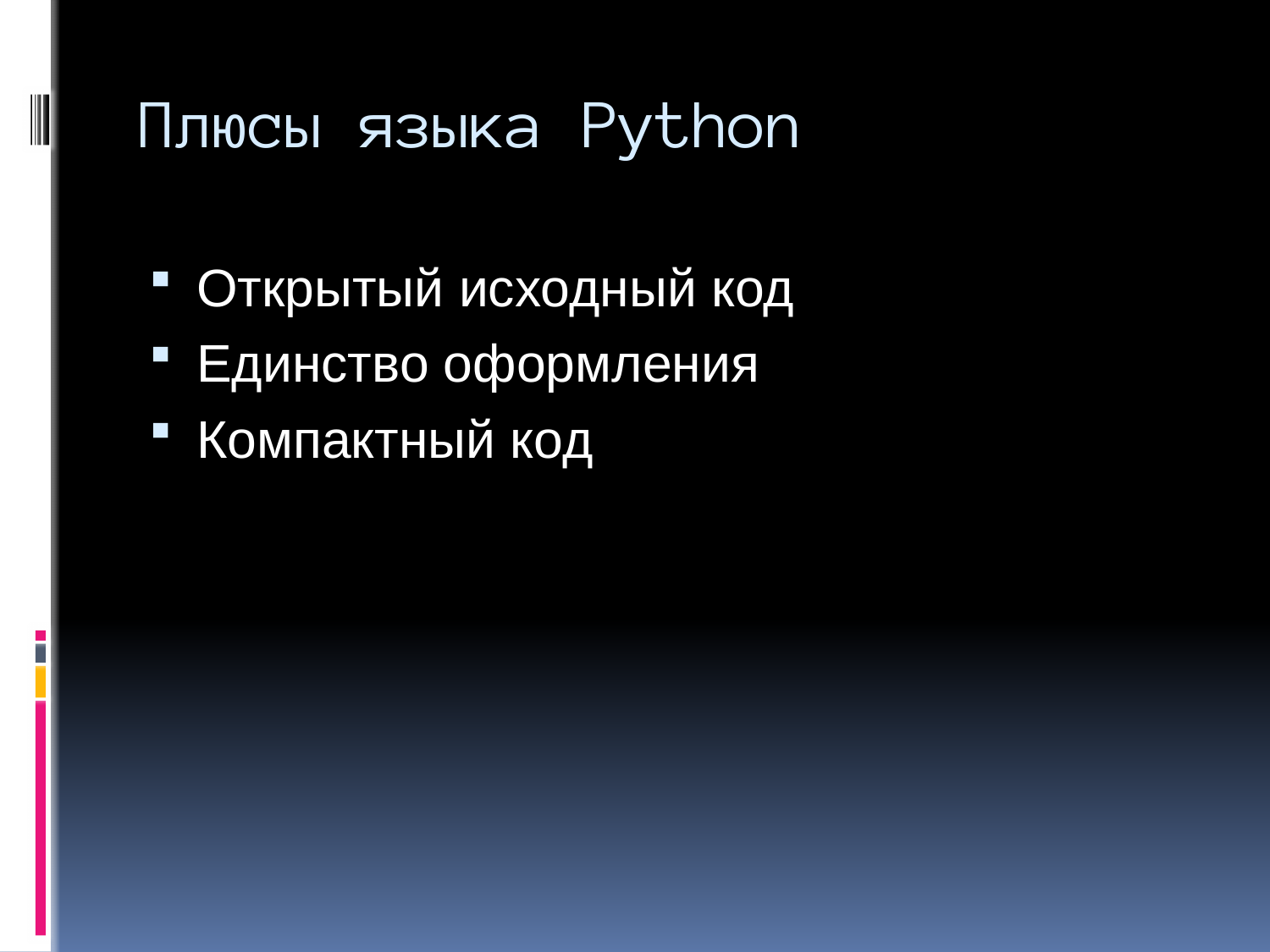

# Плюсы языка Python
Открытый исходный код
Единство оформления
Компактный код